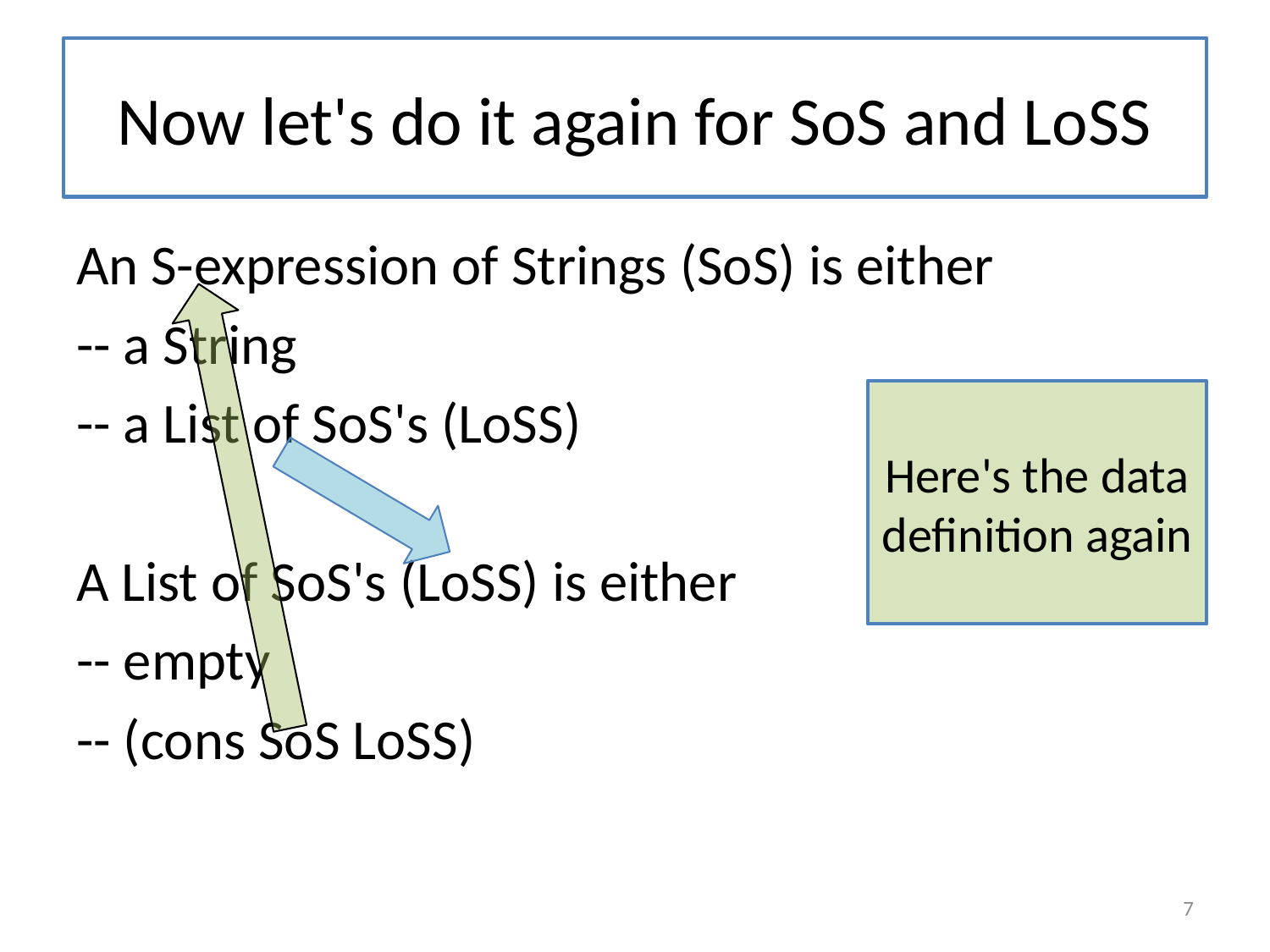

# Now let's do it again for SoS and LoSS
An S-expression of Strings (SoS) is either
-- a String
-- a List of SoS's (LoSS)

A List of SoS's (LoSS) is either
-- empty
-- (cons SoS LoSS)

Here's the data definition again

7